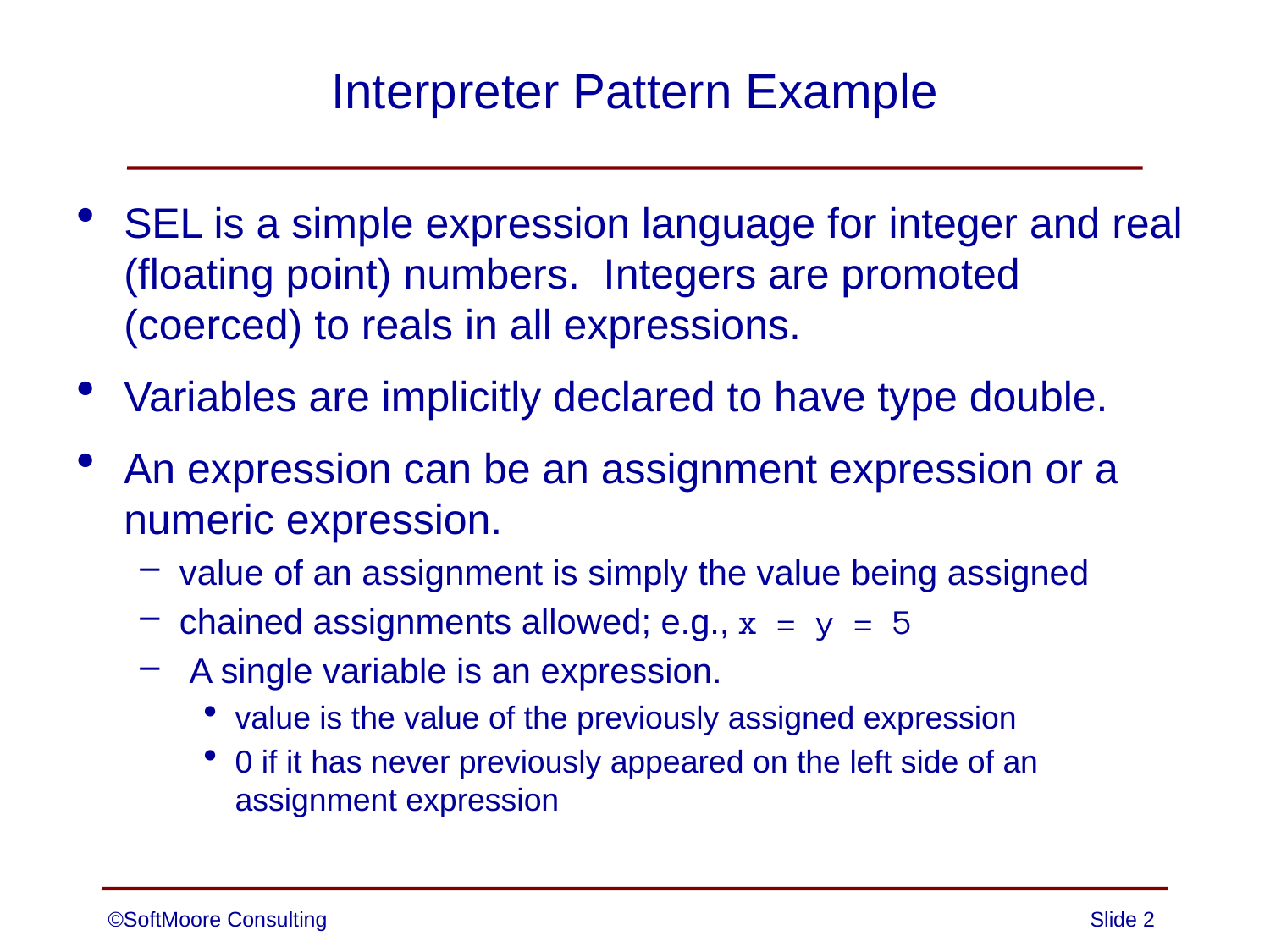

# Interpreter Pattern Example
SEL is a simple expression language for integer and real (floating point) numbers.  Integers are promoted (coerced) to reals in all expressions.
Variables are implicitly declared to have type double.
An expression can be an assignment expression or a numeric expression.
value of an assignment is simply the value being assigned
chained assignments allowed; e.g., x = y = 5
 A single variable is an expression.
value is the value of the previously assigned expression
0 if it has never previously appeared on the left side of an assignment expression
©SoftMoore Consulting
Slide 2